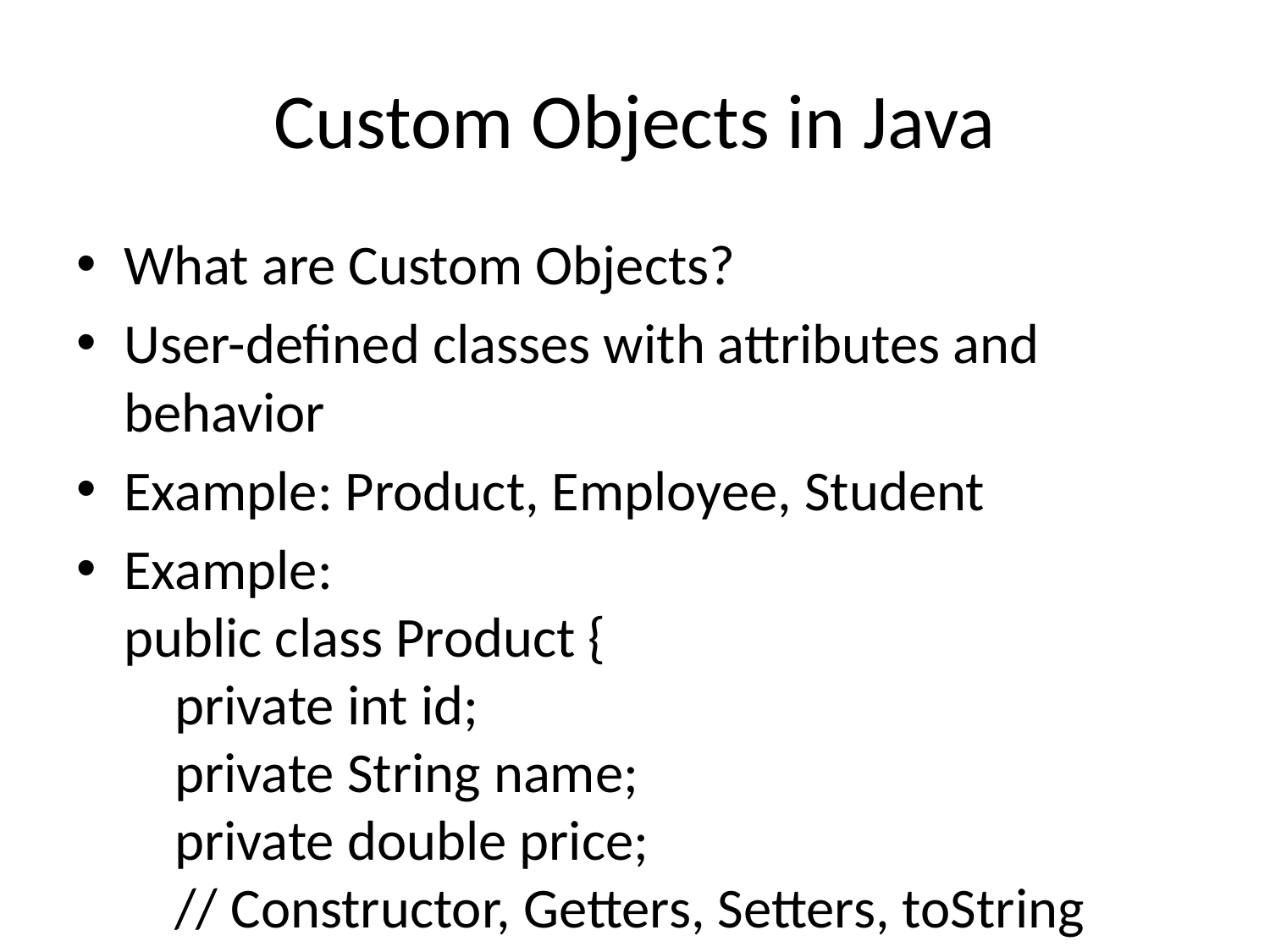

# Custom Objects in Java
What are Custom Objects?
User-defined classes with attributes and behavior
Example: Product, Employee, Student
Example:
public class Product {
    private int id;
    private String name;
    private double price;
    // Constructor, Getters, Setters, toString
}